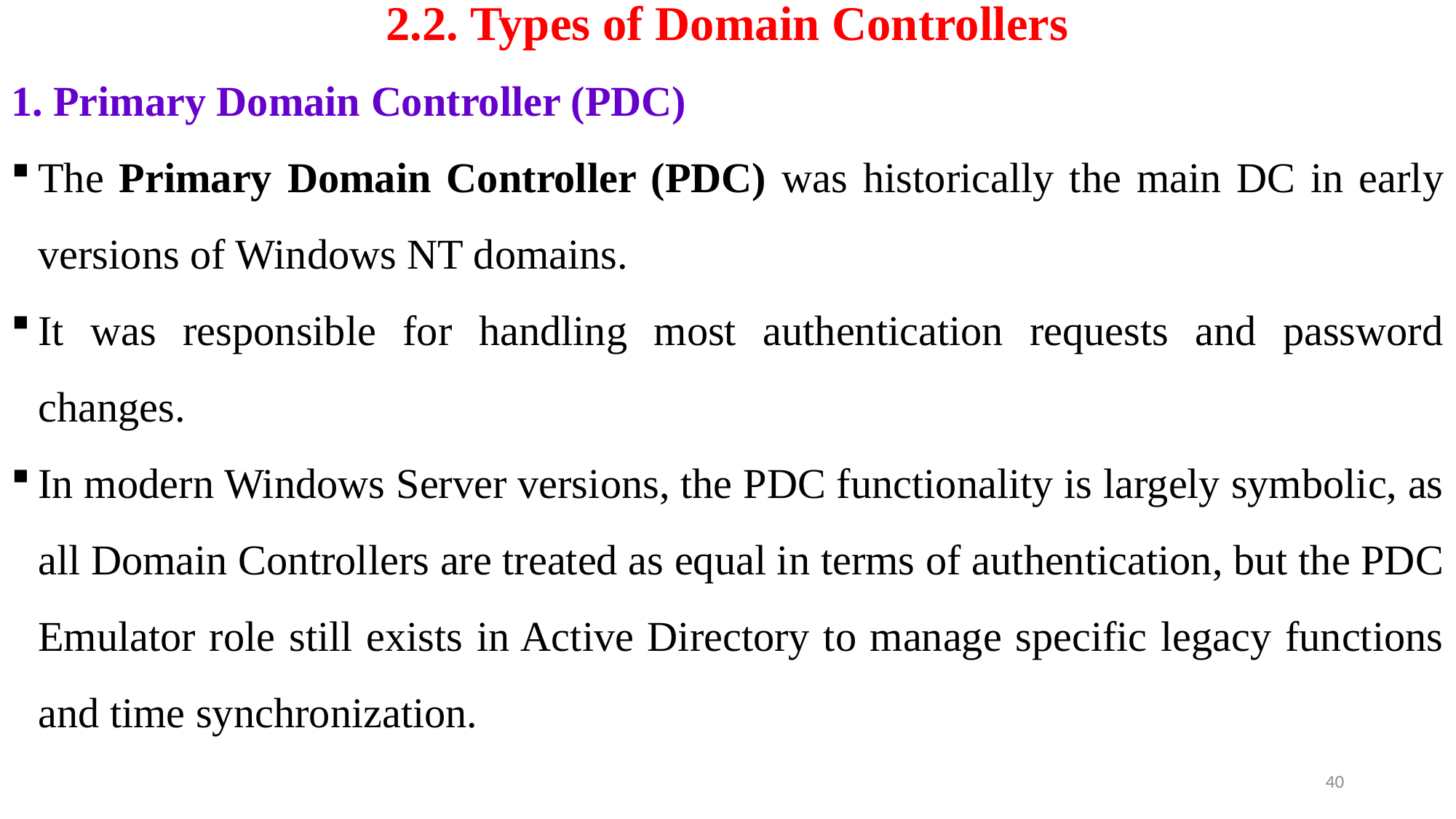

# 2.2. Types of Domain Controllers
1. Primary Domain Controller (PDC)
The Primary Domain Controller (PDC) was historically the main DC in early versions of Windows NT domains.
It was responsible for handling most authentication requests and password changes.
In modern Windows Server versions, the PDC functionality is largely symbolic, as all Domain Controllers are treated as equal in terms of authentication, but the PDC Emulator role still exists in Active Directory to manage specific legacy functions and time synchronization.

40